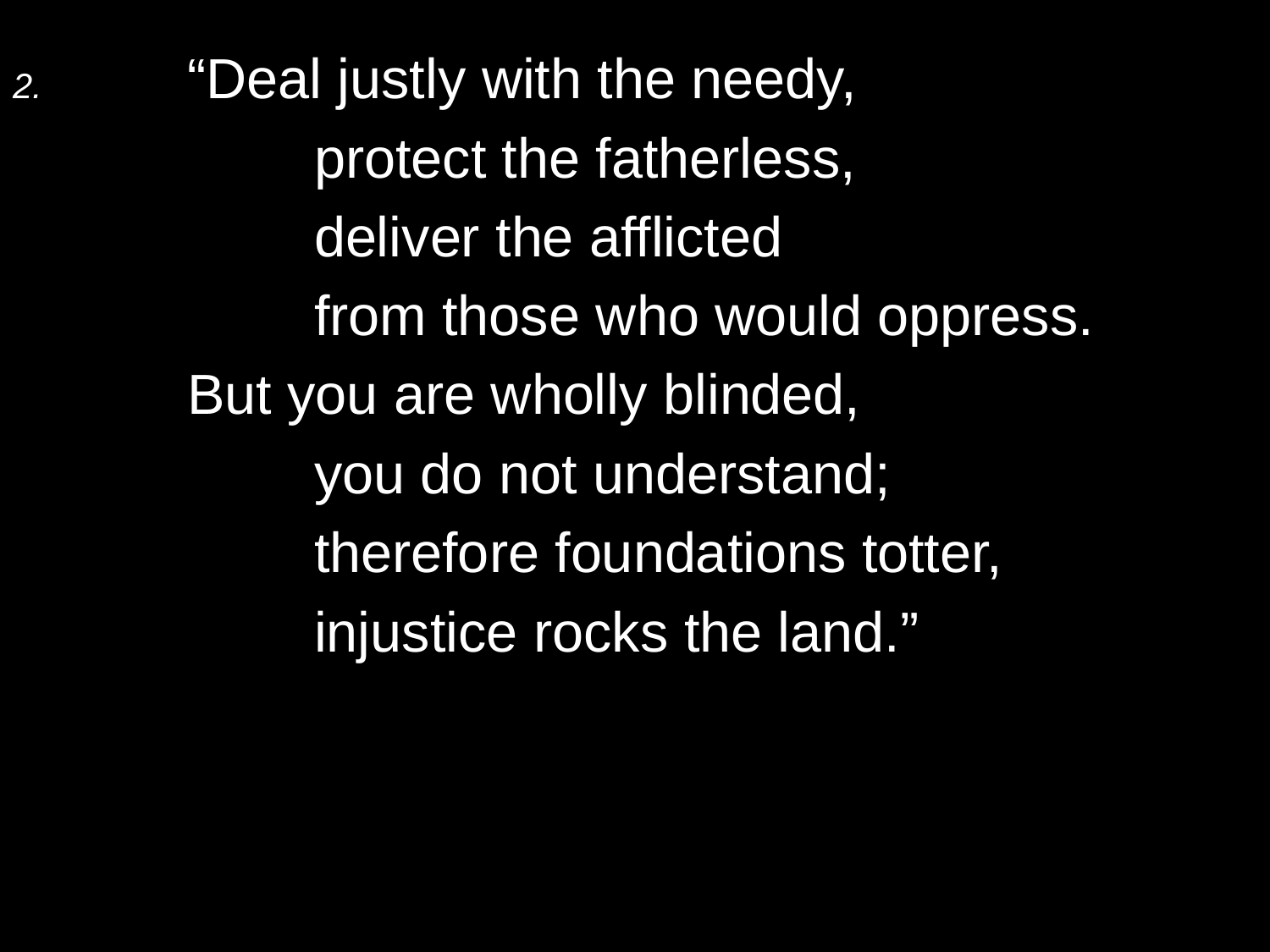

2.	“Deal justly with the needy,
		protect the fatherless,
		deliver the afflicted
		from those who would oppress.
	But you are wholly blinded,
		you do not understand;
		therefore foundations totter,
		injustice rocks the land.”